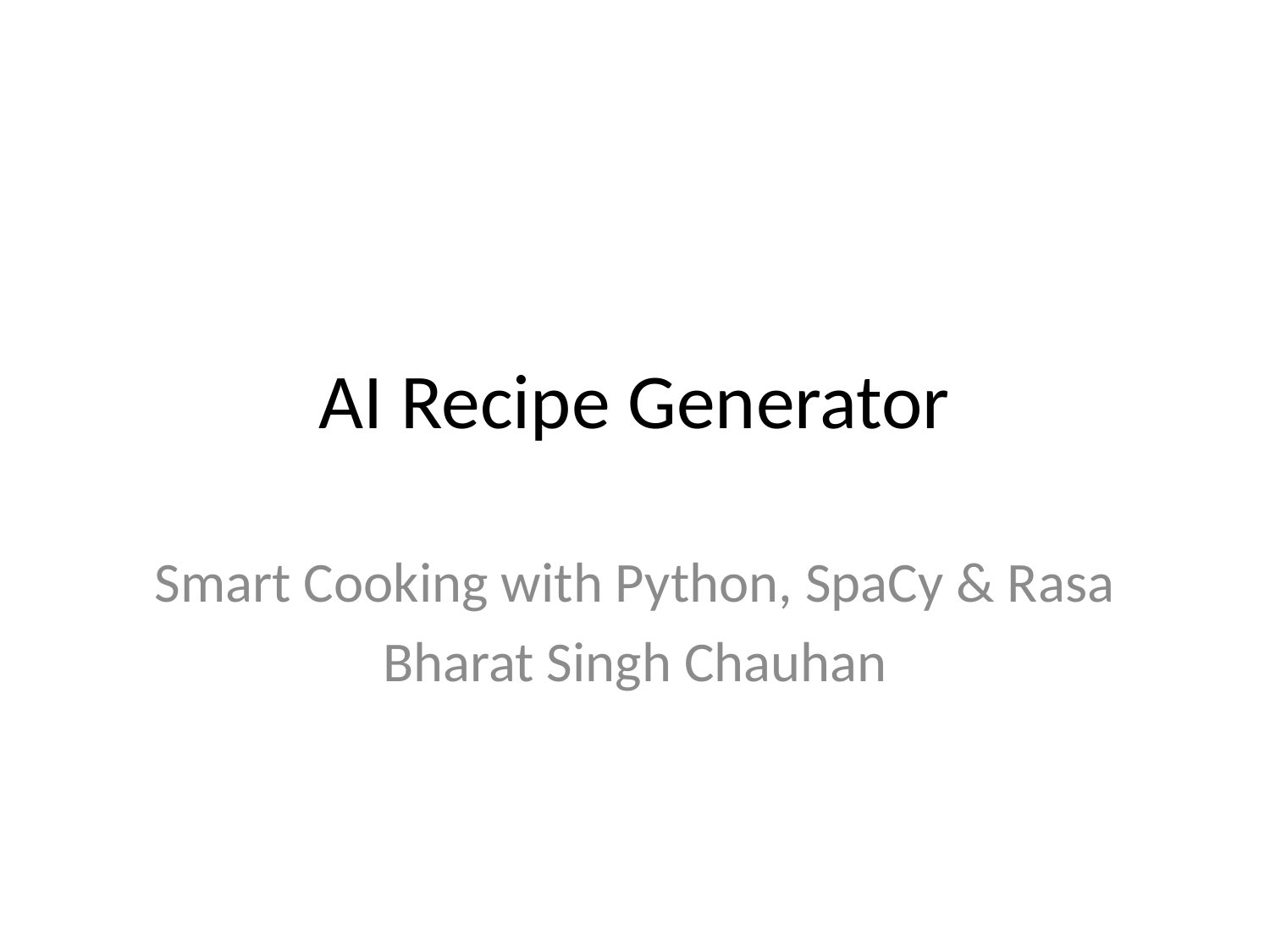

# AI Recipe Generator
Smart Cooking with Python, SpaCy & Rasa
Bharat Singh Chauhan